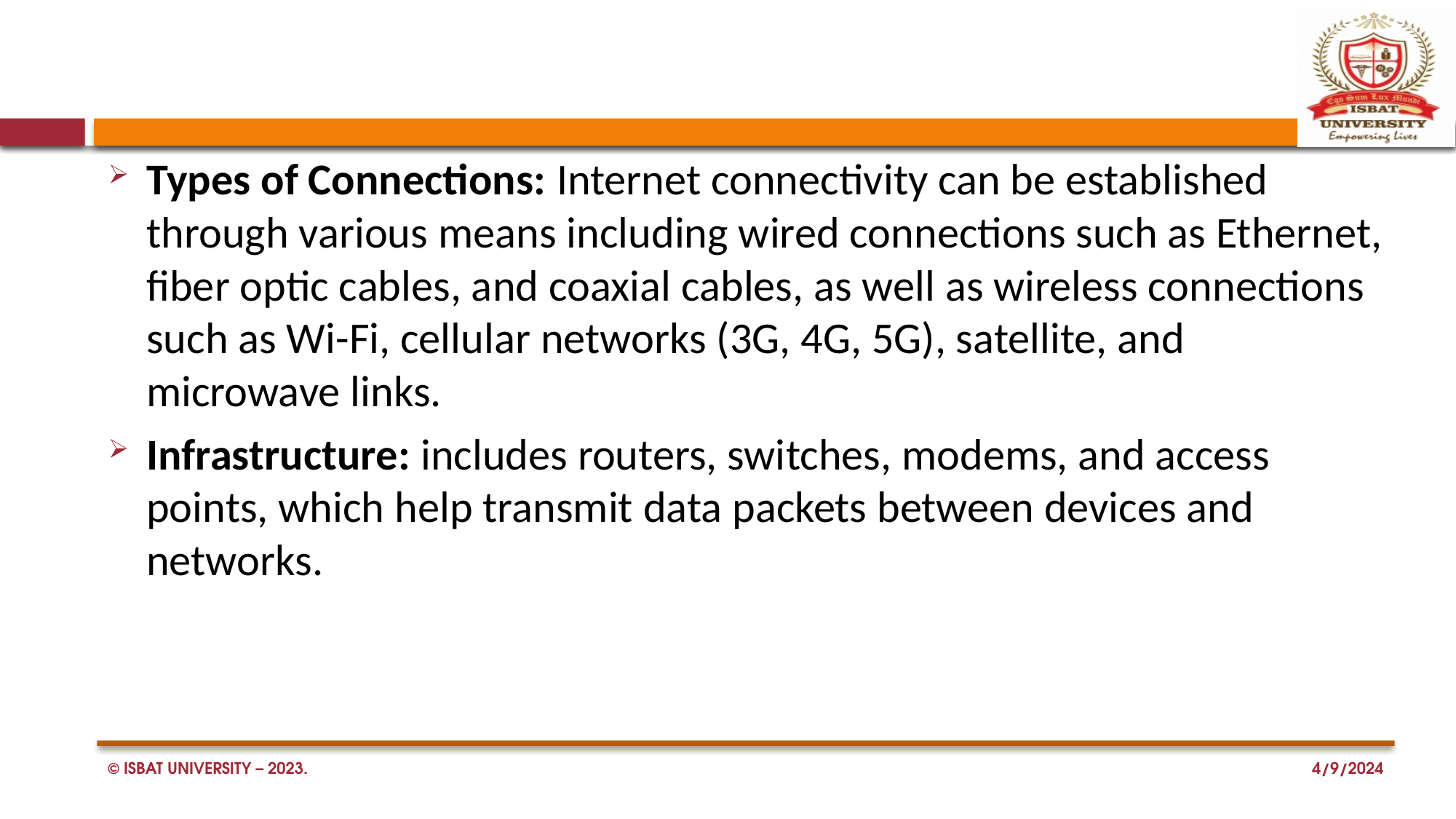

#
Types of Connections: Internet connectivity can be established through various means including wired connections such as Ethernet, fiber optic cables, and coaxial cables, as well as wireless connections such as Wi-Fi, cellular networks (3G, 4G, 5G), satellite, and microwave links.
Infrastructure: includes routers, switches, modems, and access points, which help transmit data packets between devices and networks.